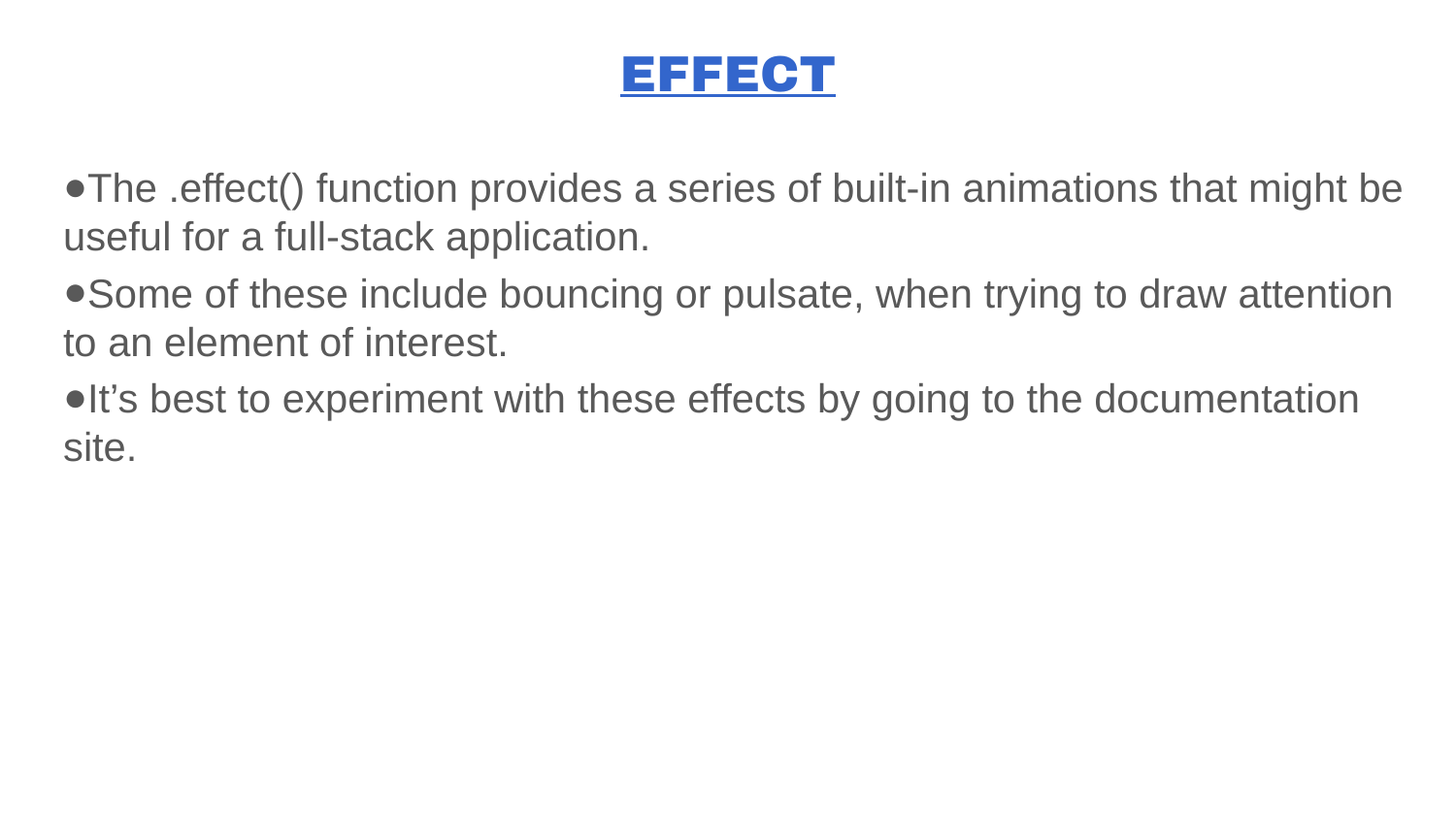

# EFFECT
The .effect() function provides a series of built-in animations that might be useful for a full-stack application.
Some of these include bouncing or pulsate, when trying to draw attention to an element of interest.
It’s best to experiment with these effects by going to the documentation site.